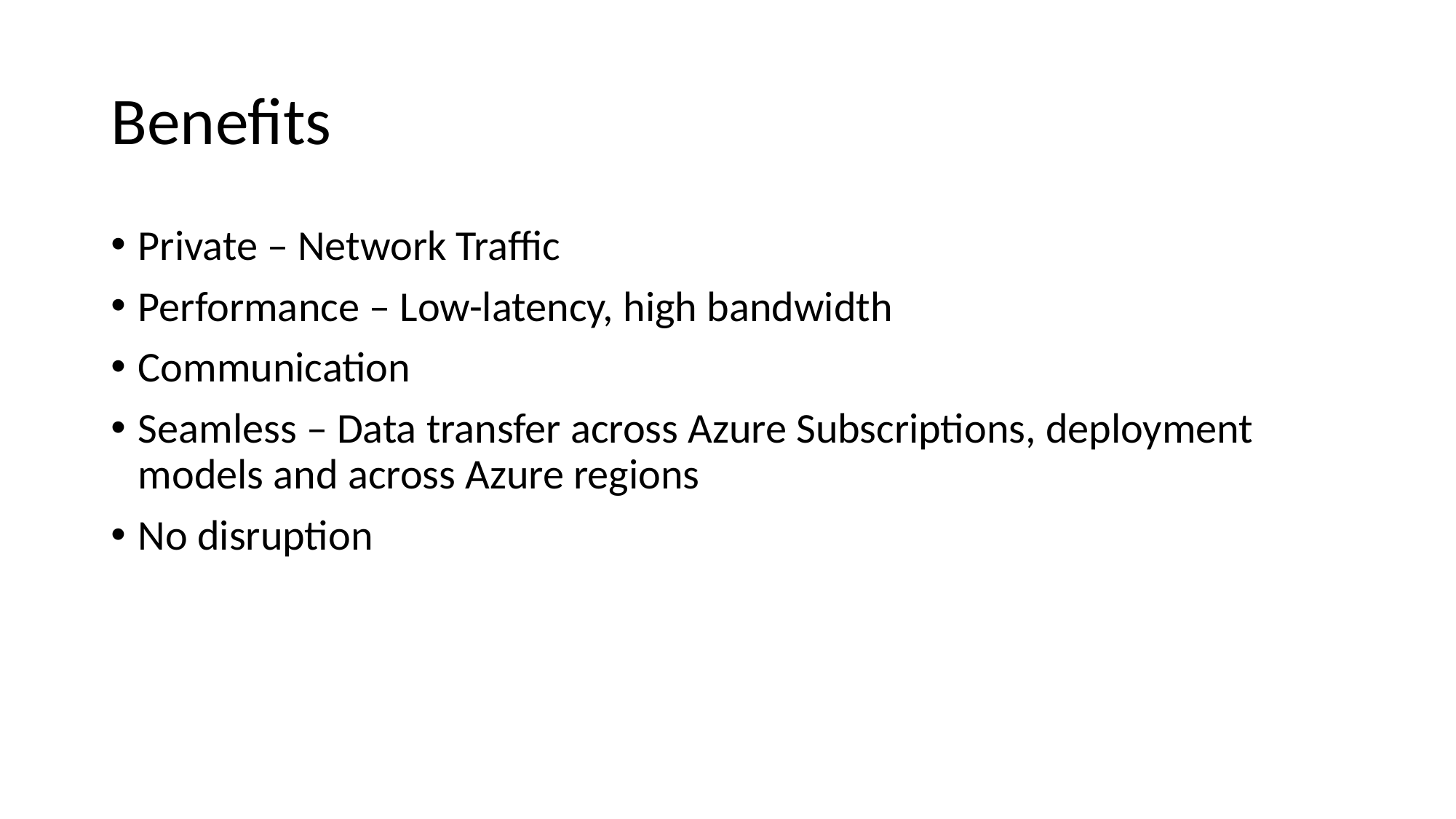

# Benefits
Private – Network Traffic
Performance – Low-latency, high bandwidth
Communication
Seamless – Data transfer across Azure Subscriptions, deployment models and across Azure regions
No disruption